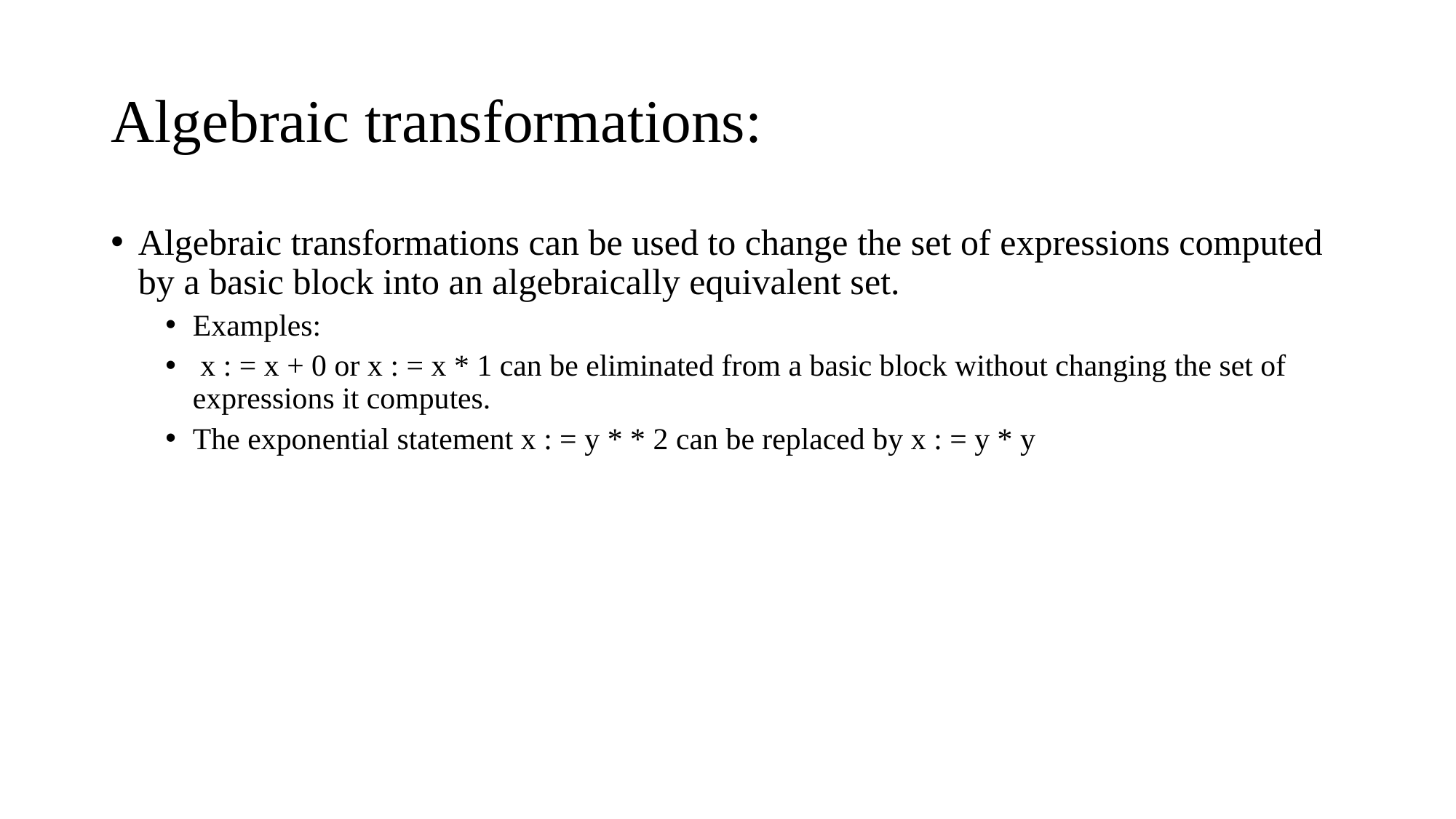

# Algebraic transformations:
Algebraic transformations can be used to change the set of expressions computed by a basic block into an algebraically equivalent set.
Examples:
 x : = x + 0 or x : = x * 1 can be eliminated from a basic block without changing the set of expressions it computes.
The exponential statement x : = y * * 2 can be replaced by x : = y * y